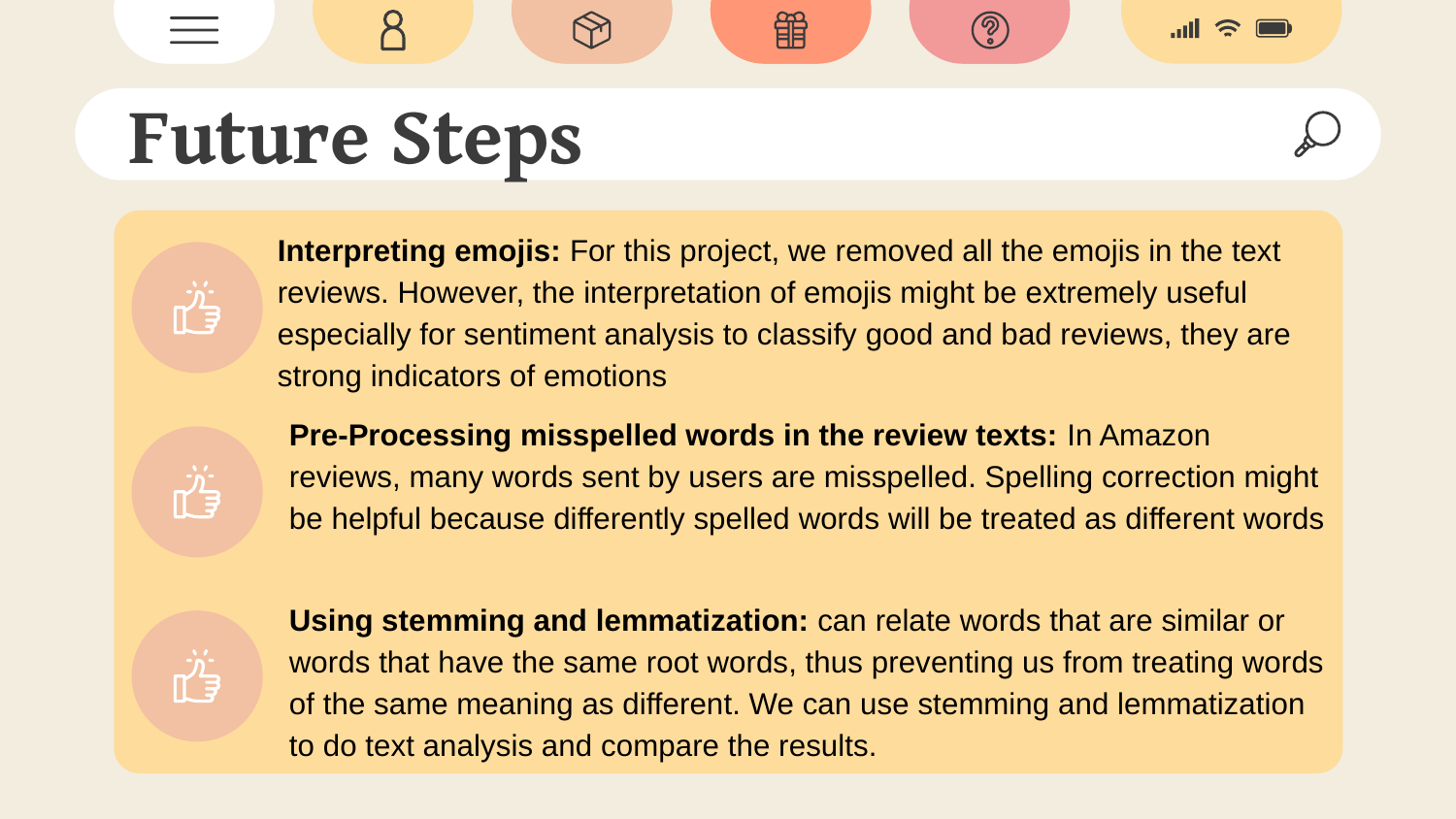

# Future Steps

Interpreting emojis: For this project, we removed all the emojis in the text reviews. However, the interpretation of emojis might be extremely useful especially for sentiment analysis to classify good and bad reviews, they are strong indicators of emotions

Pre-Processing misspelled words in the review texts: In Amazon reviews, many words sent by users are misspelled. Spelling correction might be helpful because differently spelled words will be treated as different words

Using stemming and lemmatization: can relate words that are similar or words that have the same root words, thus preventing us from treating words of the same meaning as different. We can use stemming and lemmatization to do text analysis and compare the results.